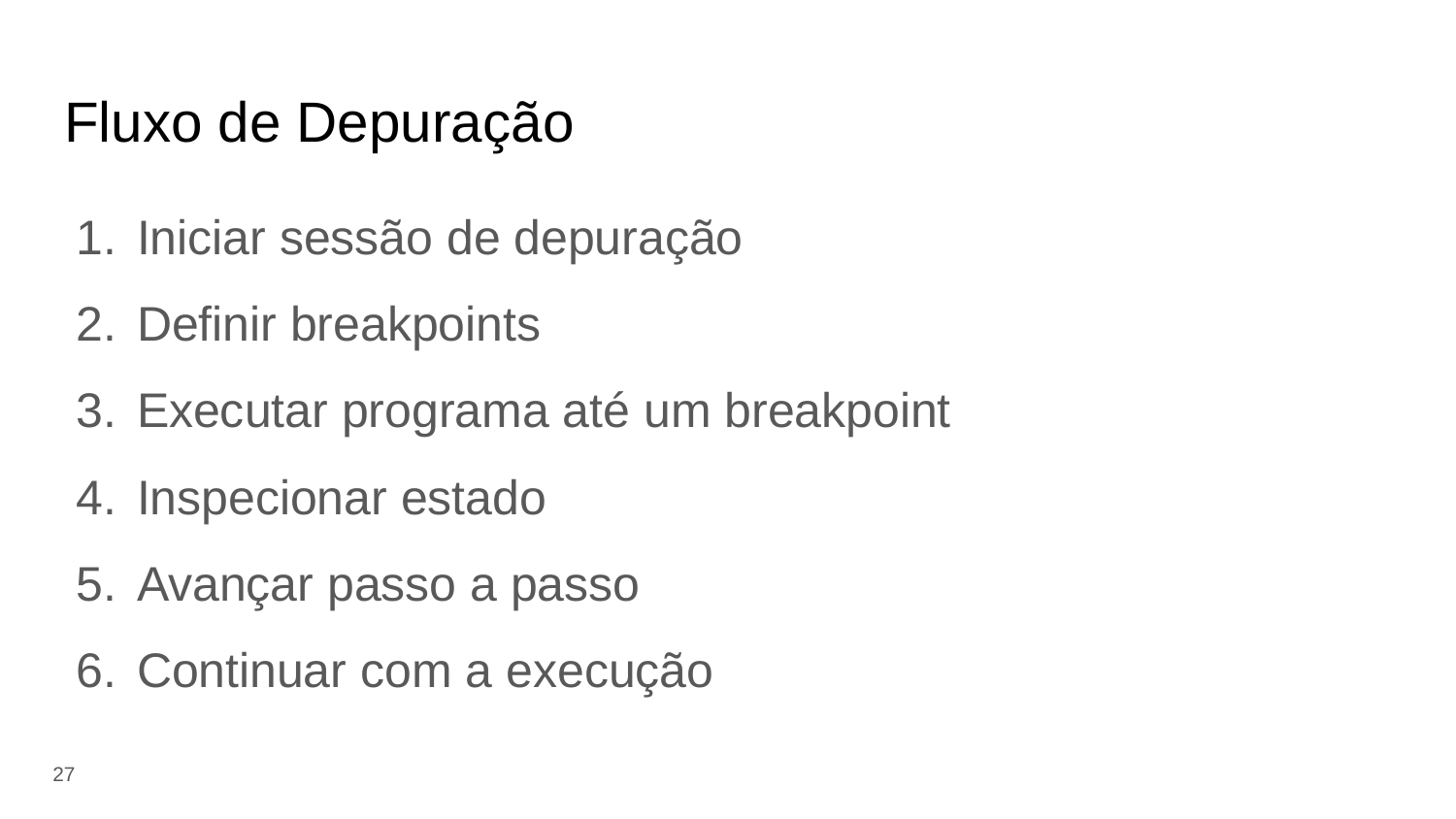

# Fluxo de Depuração

Iniciar sessão de depuração
Definir breakpoints
Executar programa até um breakpoint
Inspecionar estado
Avançar passo a passo
Continuar com a execução

27